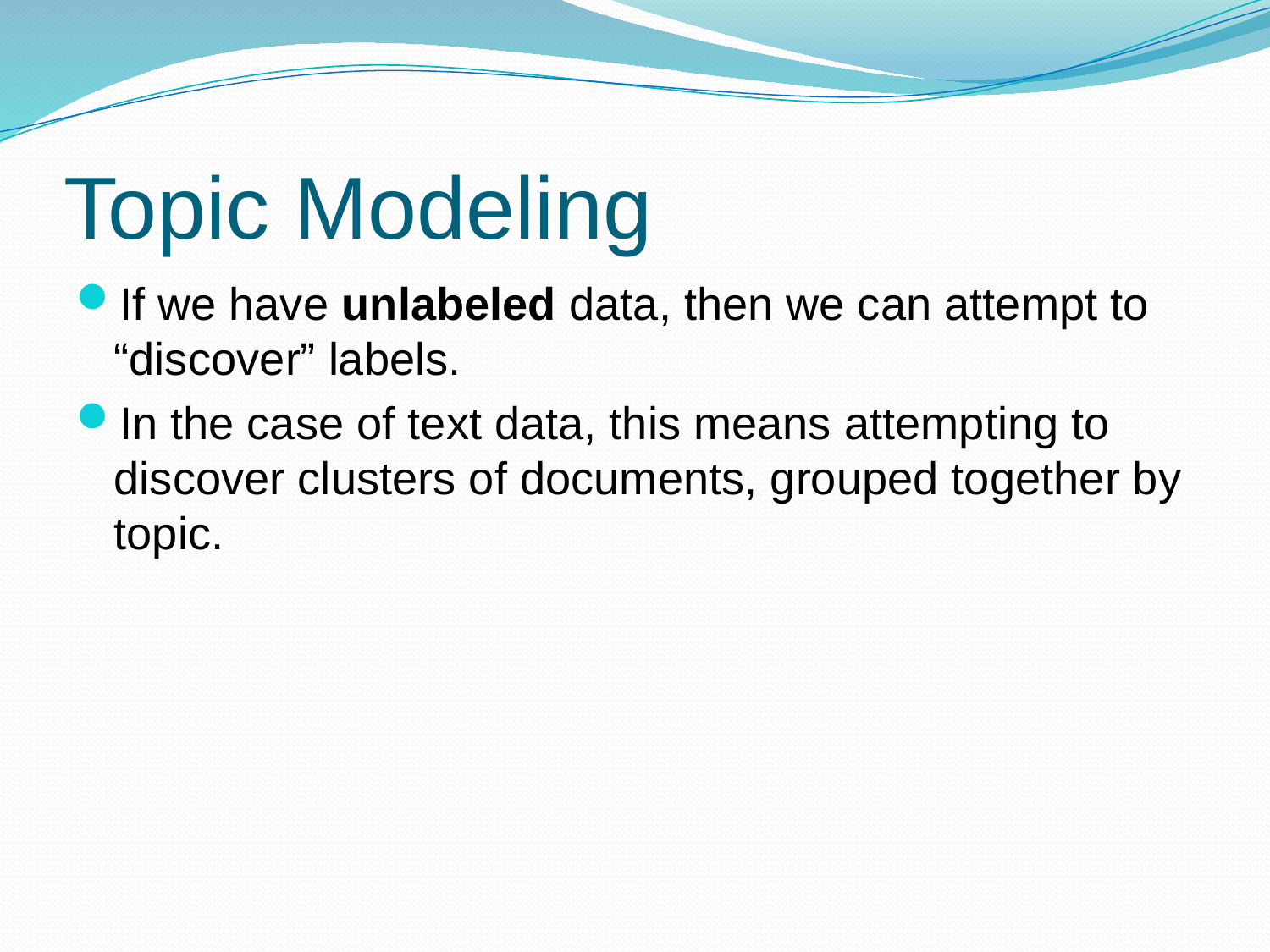

# Topic Modeling
If we have unlabeled data, then we can attempt to “discover” labels.
In the case of text data, this means attempting to discover clusters of documents, grouped together by topic.